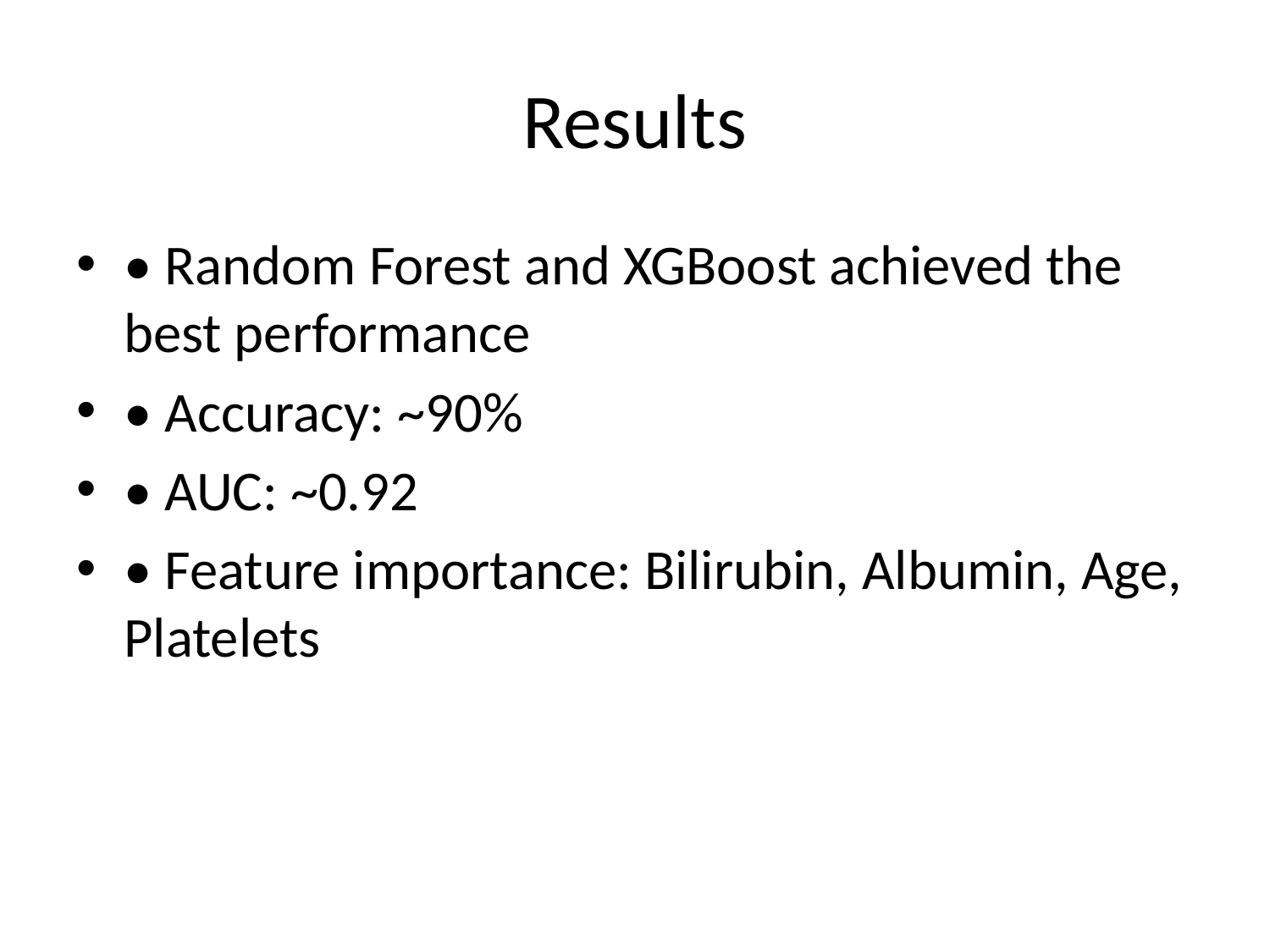

# Results
• Random Forest and XGBoost achieved the best performance
• Accuracy: ~90%
• AUC: ~0.92
• Feature importance: Bilirubin, Albumin, Age, Platelets